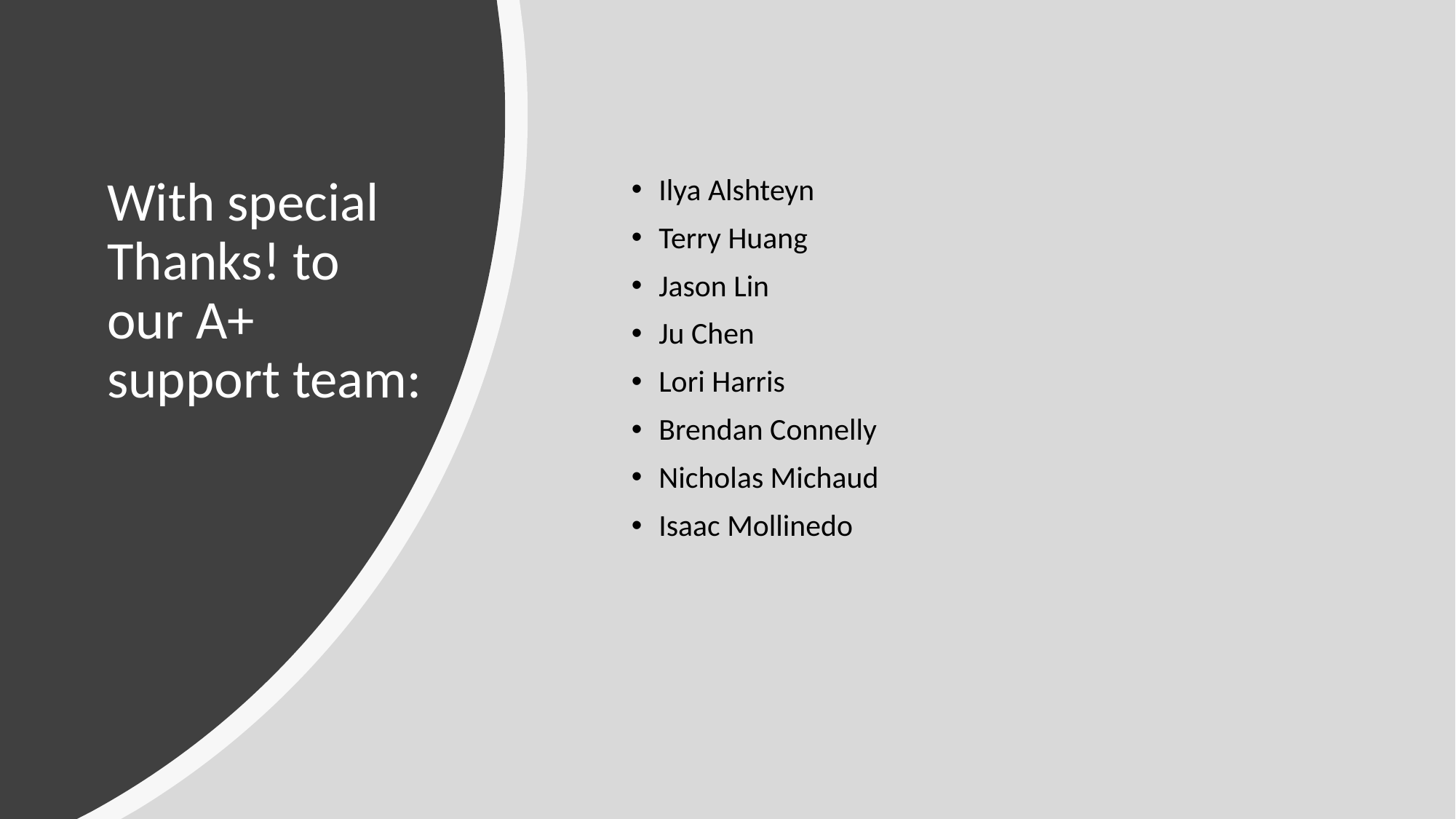

# With special Thanks! to our A+ support team:
Ilya Alshteyn
Terry Huang
Jason Lin
Ju Chen
Lori Harris
Brendan Connelly
Nicholas Michaud
Isaac Mollinedo